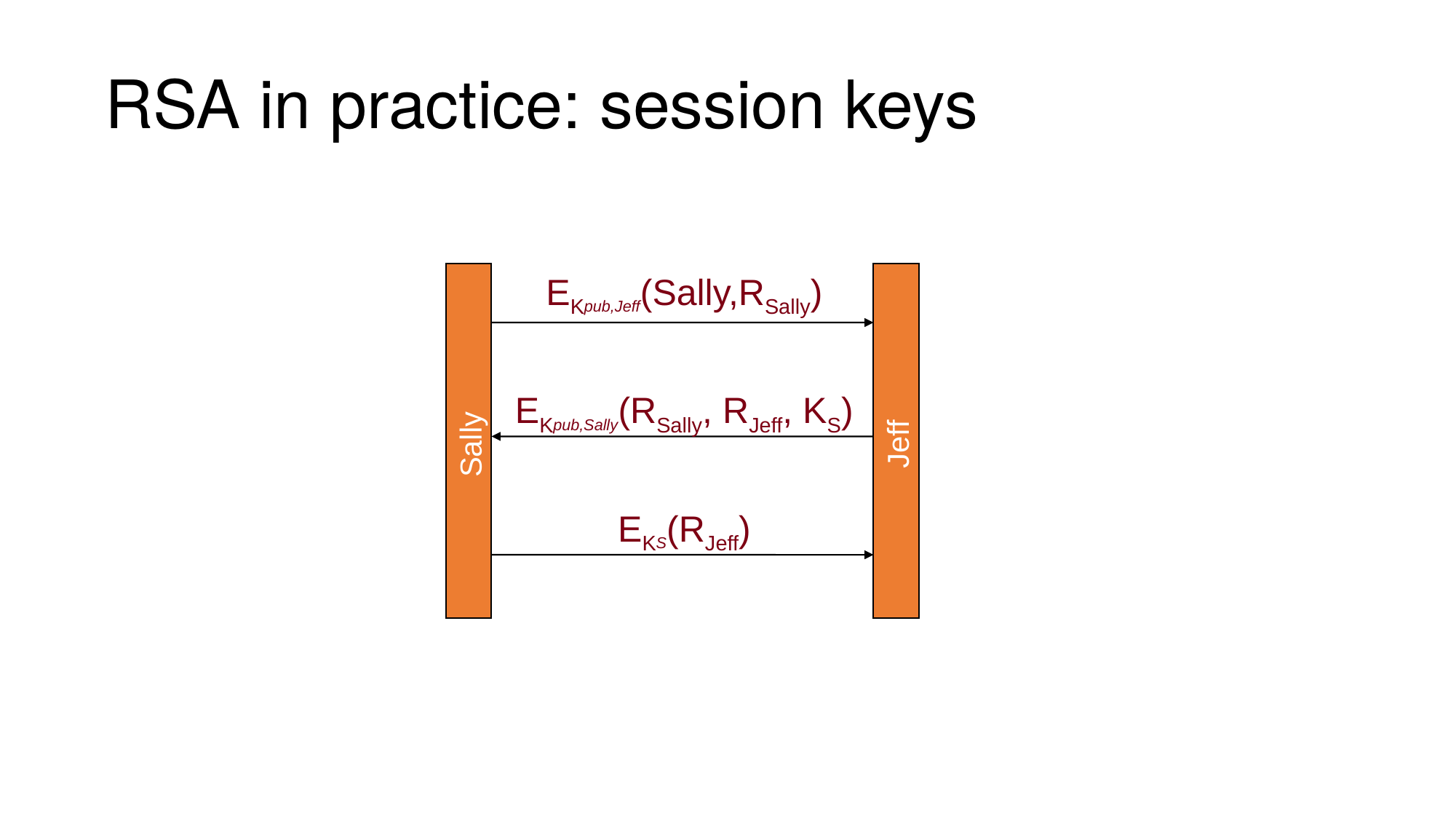

# RSA in practice: session keys

EKpub,Jeff(Sally,RSally)

EKpub,Sally(RSally, RJeff, KS)
Sally
Jeff

EKS(RJeff)